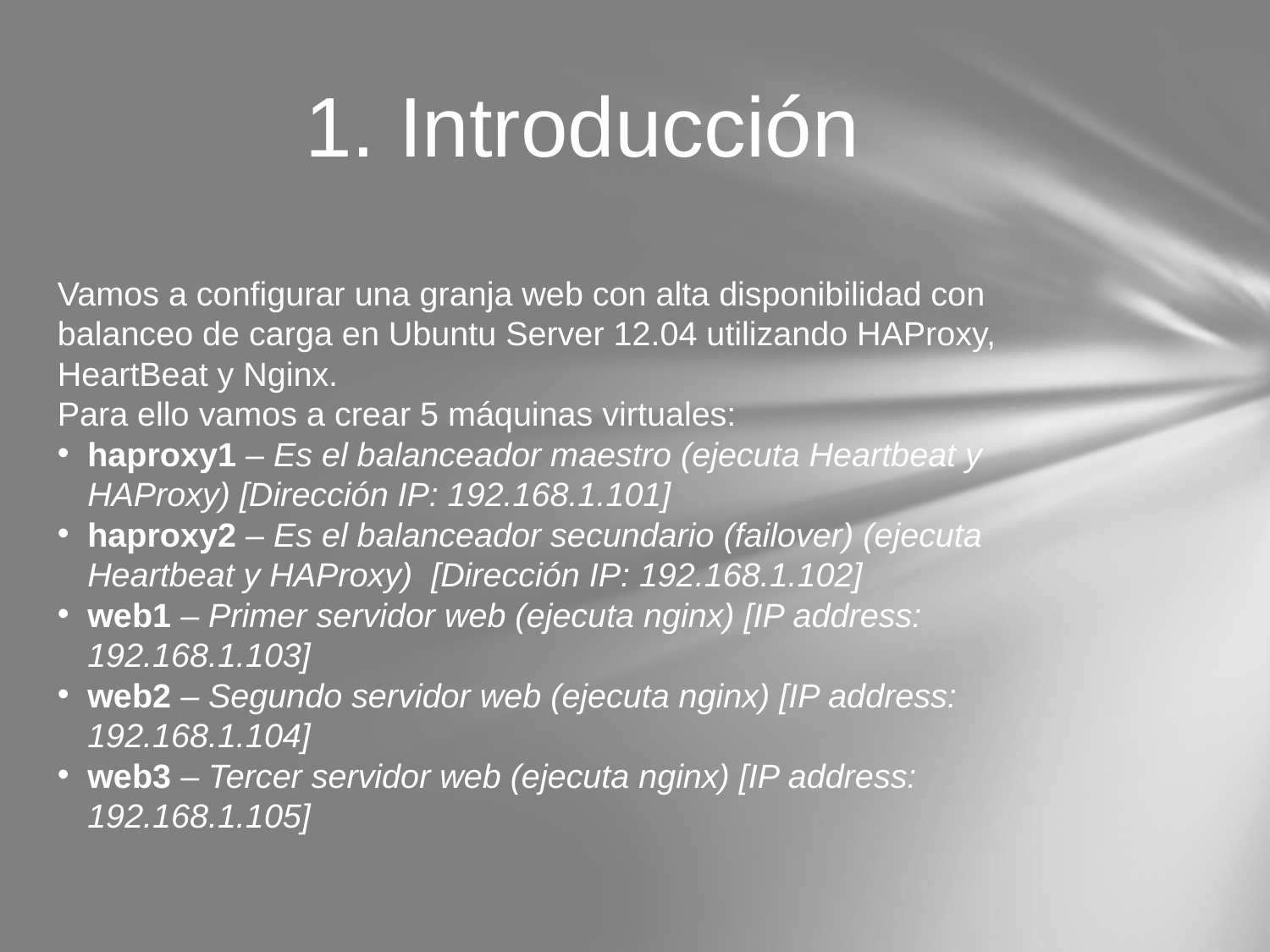

1. Introducción

Vamos a configurar una granja web con alta disponibilidad con balanceo de carga en Ubuntu Server 12.04 utilizando HAProxy, HeartBeat y Nginx.
Para ello vamos a crear 5 máquinas virtuales:
haproxy1 – Es el balanceador maestro (ejecuta Heartbeat y HAProxy) [Dirección IP: 192.168.1.101]
haproxy2 – Es el balanceador secundario (failover) (ejecuta Heartbeat y HAProxy)  [Dirección IP: 192.168.1.102]
web1 – Primer servidor web (ejecuta nginx) [IP address: 192.168.1.103]
web2 – Segundo servidor web (ejecuta nginx) [IP address: 192.168.1.104]
web3 – Tercer servidor web (ejecuta nginx) [IP address: 192.168.1.105]